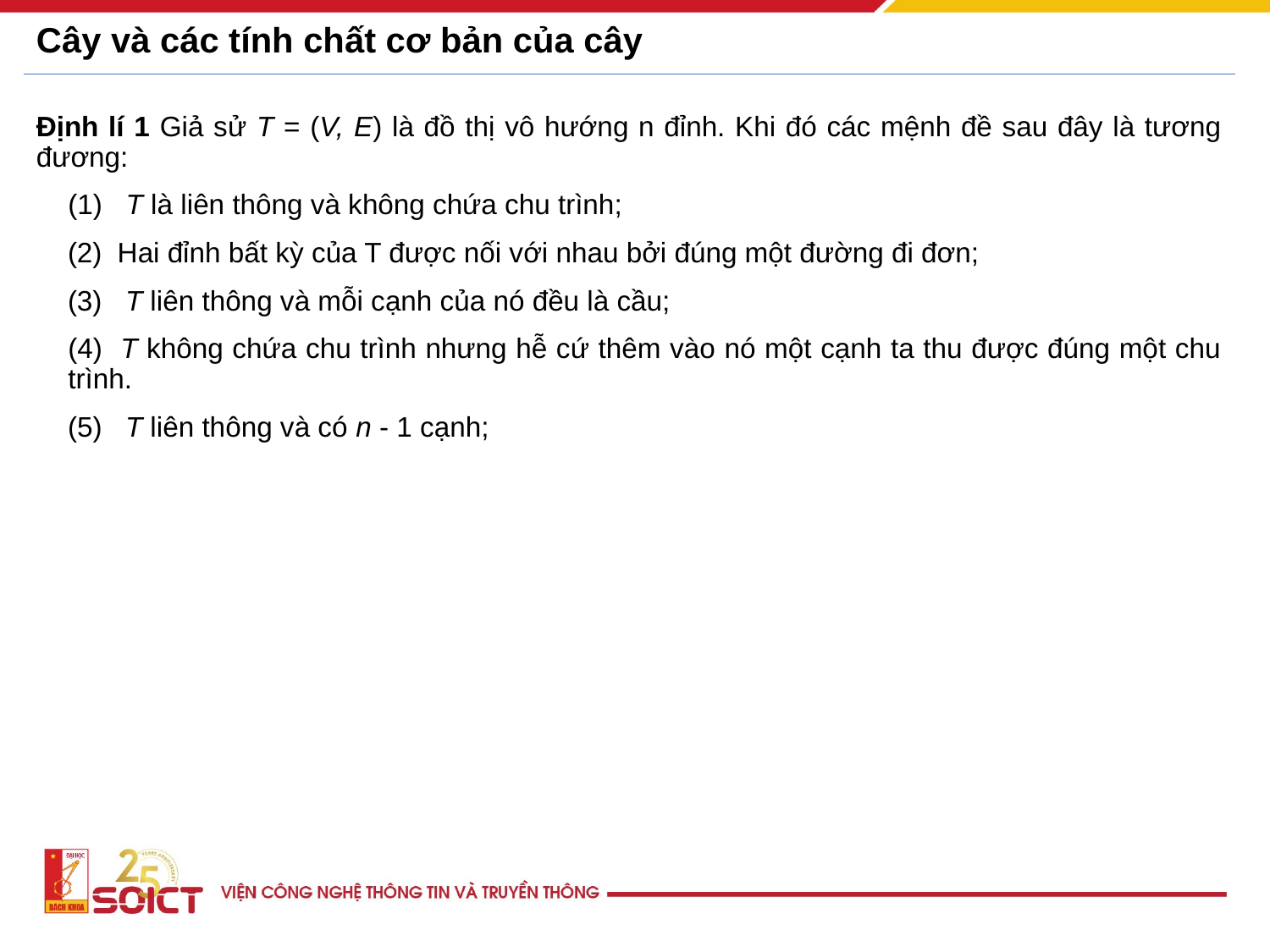

# Cây và các tính chất cơ bản của cây
Định lí 1 Giả sử T = (V, E) là đồ thị vô hướng n đỉnh. Khi đó các mệnh đề sau đây là tương đương:
  	(1)   T là liên thông và không chứa chu trình;
    (2)  Hai đỉnh bất kỳ của T được nối với nhau bởi đúng một đường đi đơn;
    (3)   T liên thông và mỗi cạnh của nó đều là cầu;
	(4)  T không chứa chu trình nhưng hễ cứ thêm vào nó một cạnh ta thu được đúng một chu trình.
    (5)   T liên thông và có n - 1 cạnh;